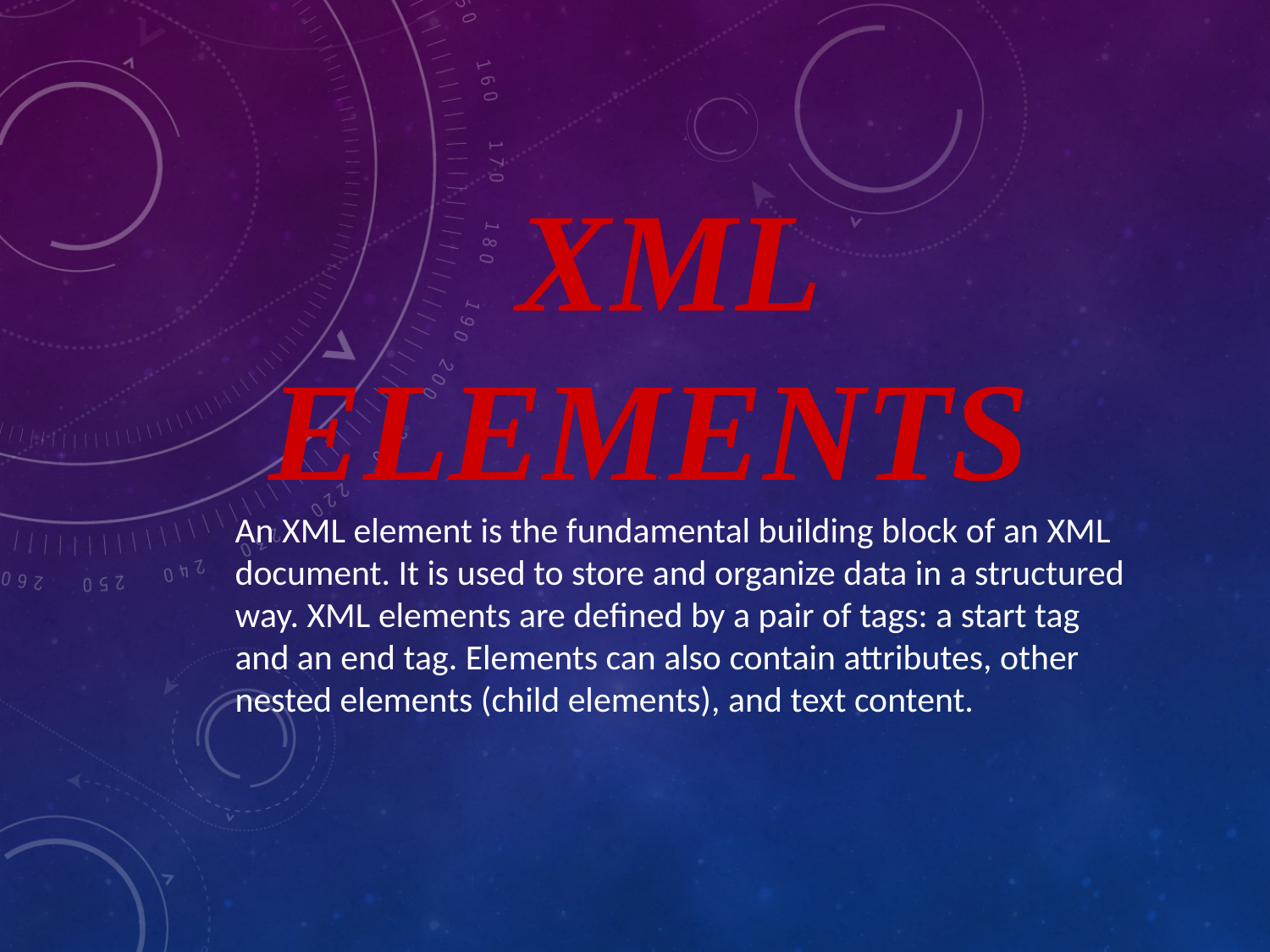

# XML Elements

An XML element is the fundamental building block of an XML document. It is used to store and organize data in a structured way. XML elements are defined by a pair of tags: a start tag and an end tag. Elements can also contain attributes, other nested elements (child elements), and text content.